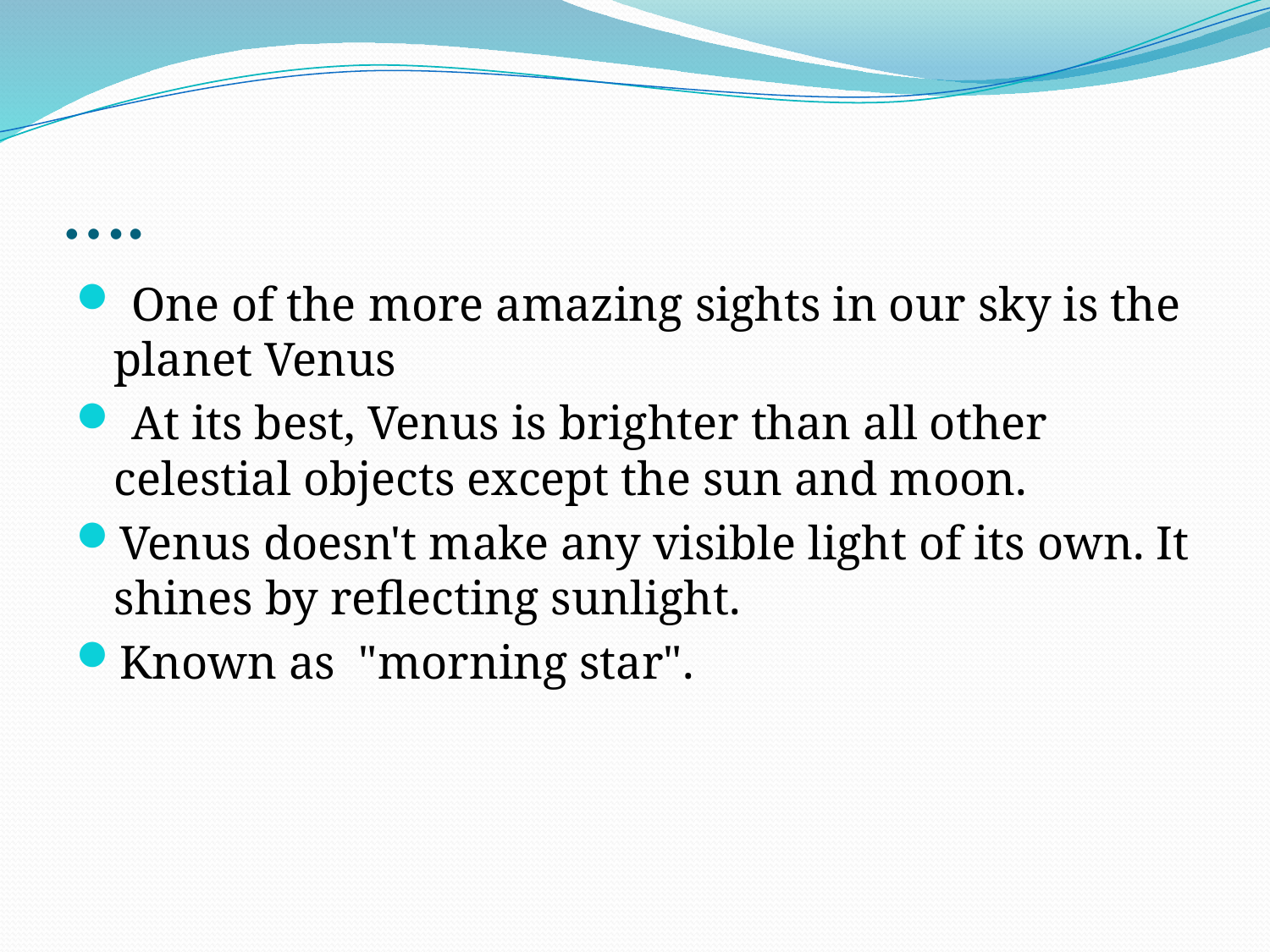

# ….
 One of the more amazing sights in our sky is the planet Venus
 At its best, Venus is brighter than all other celestial objects except the sun and moon.
Venus doesn't make any visible light of its own. It shines by reflecting sunlight.
Known as  "morning star".